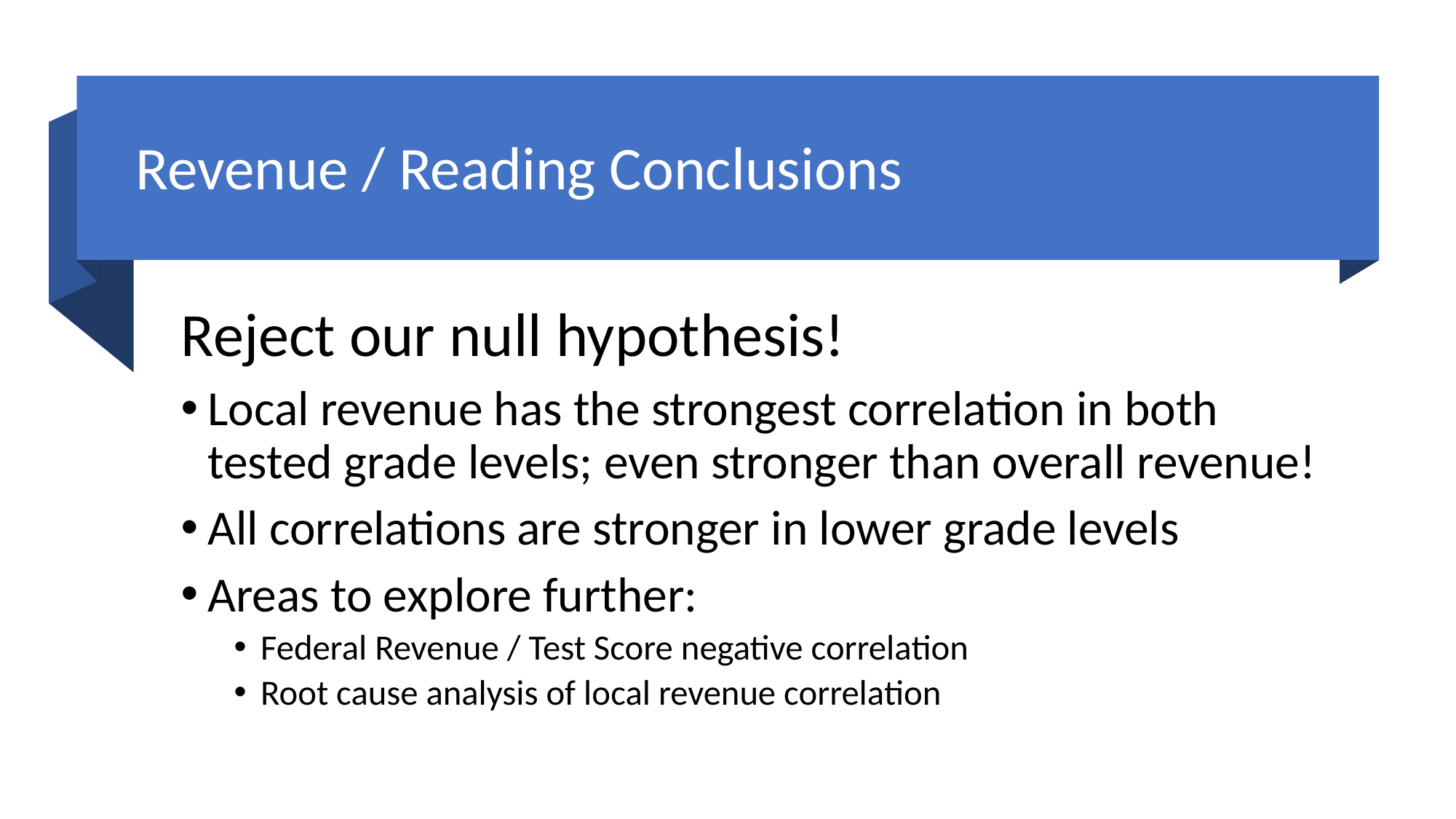

# Revenue / Reading Conclusions
Reject our null hypothesis!
Local revenue has the strongest correlation in both tested grade levels; even stronger than overall revenue!
All correlations are stronger in lower grade levels
Areas to explore further:
Federal Revenue / Test Score negative correlation
Root cause analysis of local revenue correlation